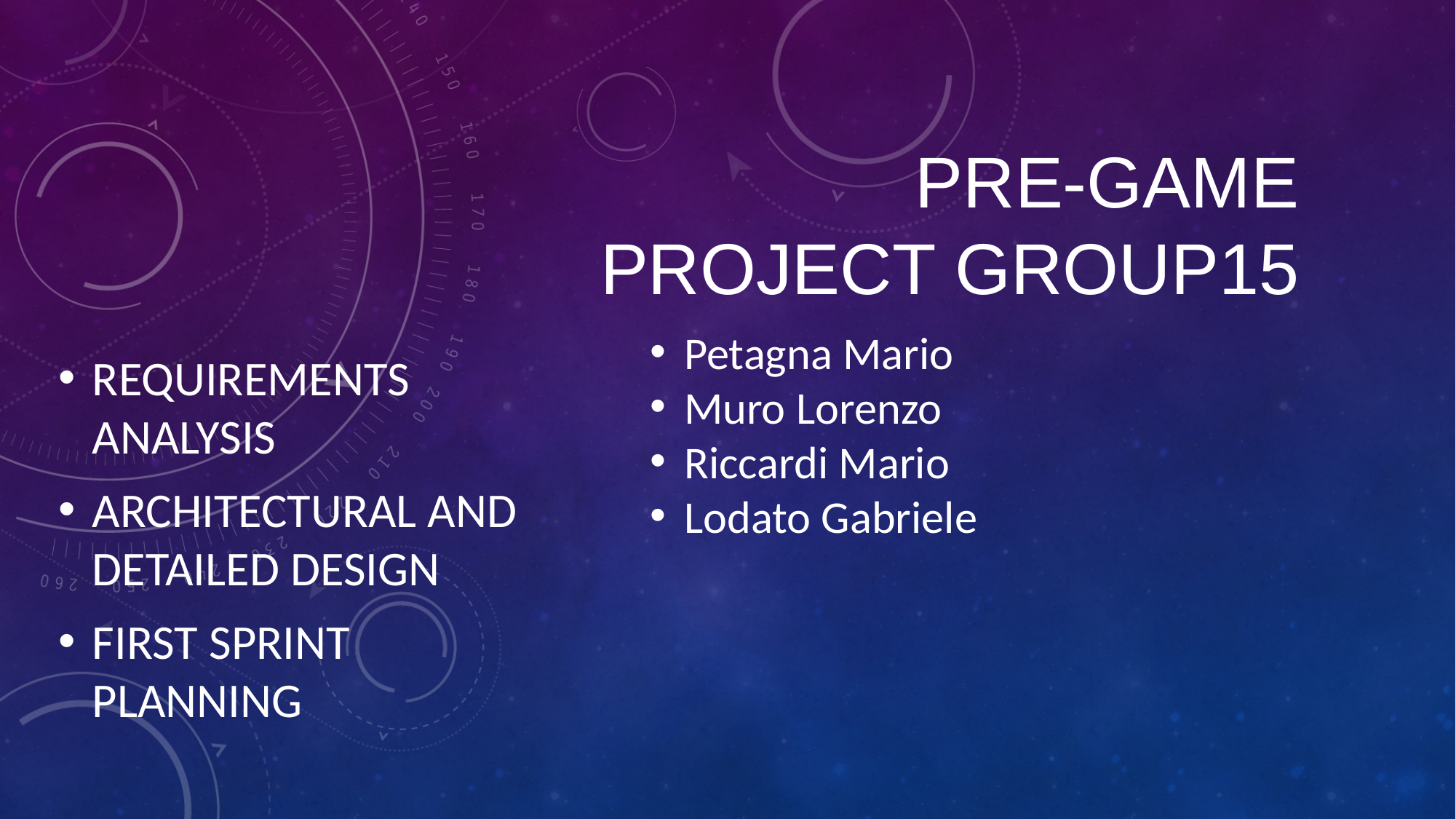

# Pre-game project group15
Petagna Mario
Muro Lorenzo
Riccardi Mario
Lodato Gabriele
Requirements Analysis
Architectural and detailed Design
First Sprint Planning